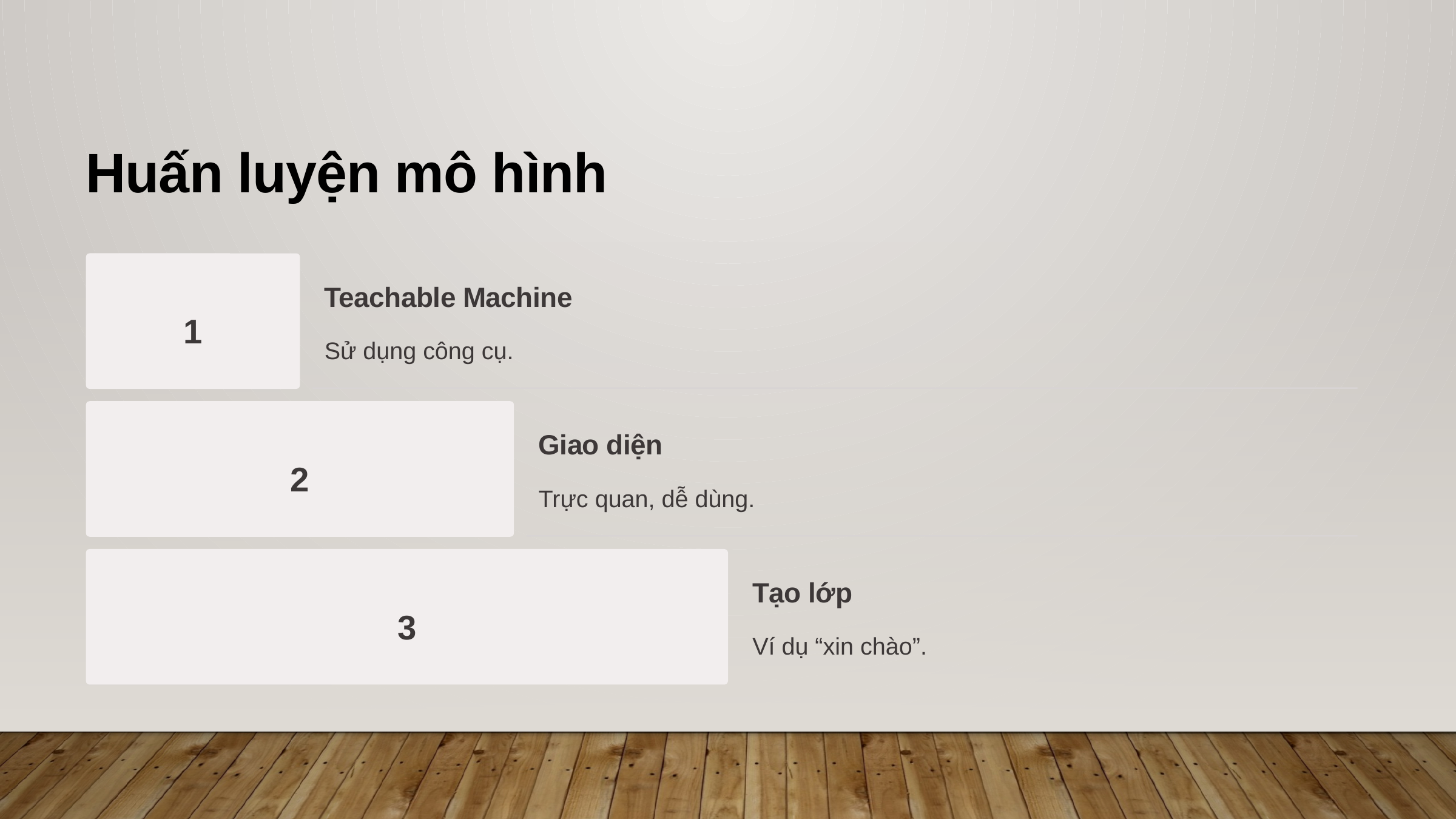

Huấn luyện mô hình

Teachable Machine
1
Sử dụng công cụ.

Giao diện
2
Trực quan, dễ dùng.

Tạo lớp
3
Ví dụ “xin chào”.